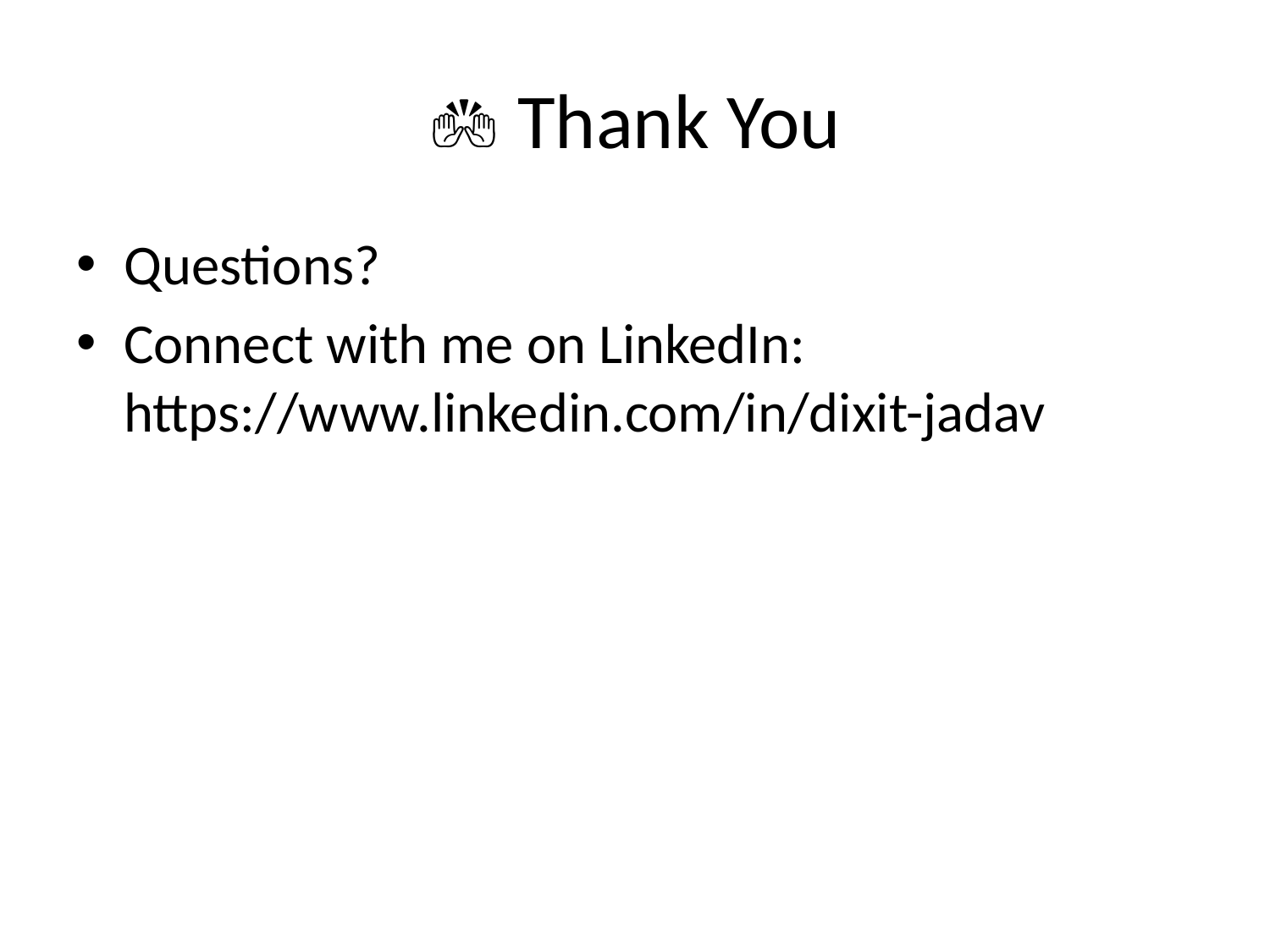

# 🙌 Thank You
Questions?
Connect with me on LinkedIn: https://www.linkedin.com/in/dixit-jadav